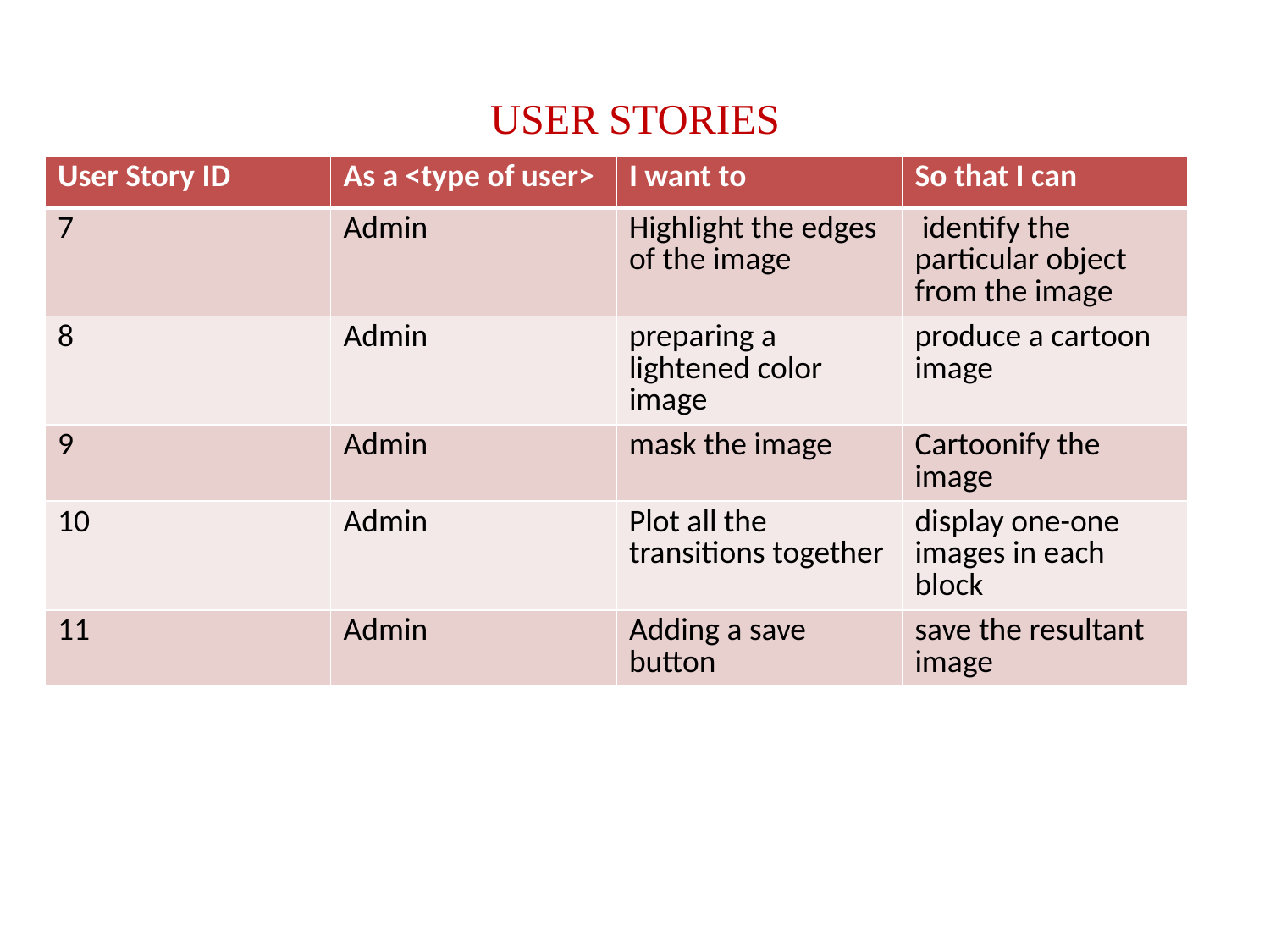

# USER STORIES
| User Story ID | As a <type of user> | I want to | So that I can |
| --- | --- | --- | --- |
| 7 | Admin | Highlight the edges of the image | identify the particular object from the image |
| 8 | Admin | preparing a lightened color image | produce a cartoon image |
| 9 | Admin | mask the image | Cartoonify the image |
| 10 | Admin | Plot all the transitions together | display one-one images in each block |
| 11 | Admin | Adding a save button | save the resultant image |